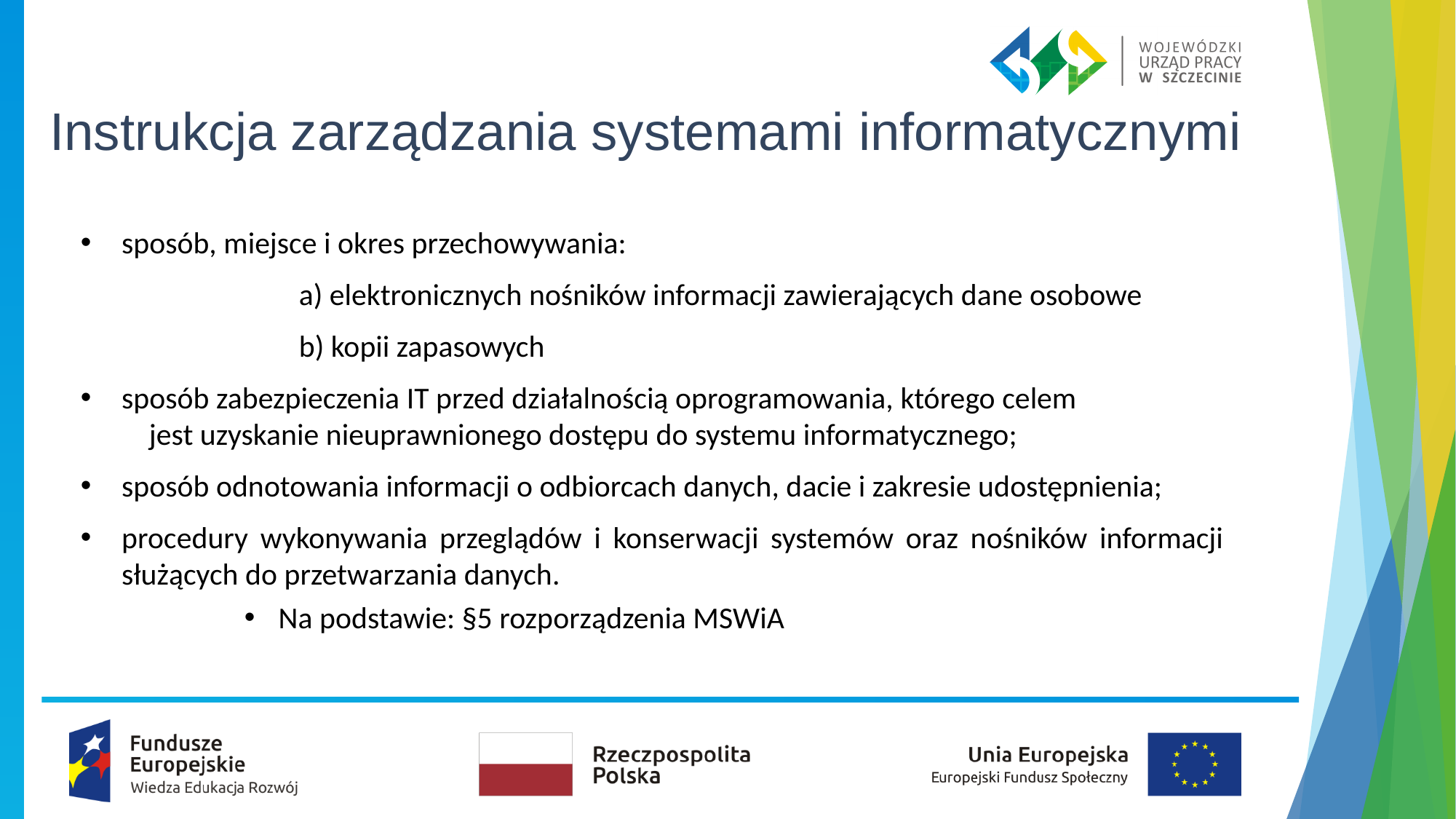

Instrukcja zarządzania systemami informatycznymi
sposób, miejsce i okres przechowywania:
		a) elektronicznych nośników informacji zawierających dane osobowe
		b) kopii zapasowych
sposób zabezpieczenia IT przed działalnością oprogramowania, którego celem                          jest uzyskanie nieuprawnionego dostępu do systemu informatycznego;
sposób odnotowania informacji o odbiorcach danych, dacie i zakresie udostępnienia;
procedury wykonywania przeglądów i konserwacji systemów oraz nośników informacji służących do przetwarzania danych.
Na podstawie: §5 rozporządzenia MSWiA